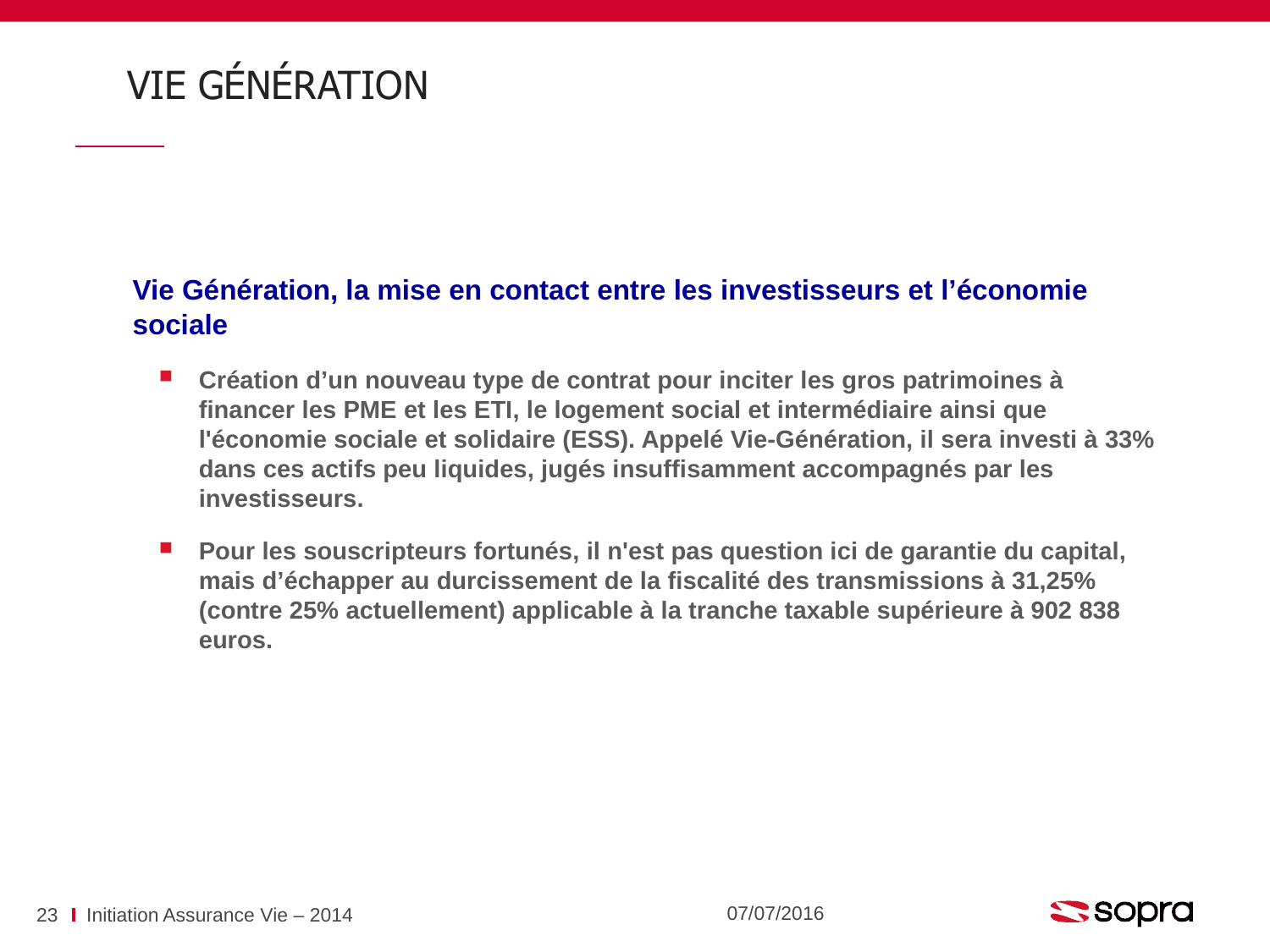

Vie Génération
	Vie Génération, la mise en contact entre les investisseurs et l’économie sociale
Création d’un nouveau type de contrat pour inciter les gros patrimoines à financer les PME et les ETI, le logement social et intermédiaire ainsi que l'économie sociale et solidaire (ESS). Appelé Vie-Génération, il sera investi à 33% dans ces actifs peu liquides, jugés insuffisamment accompagnés par les investisseurs.
Pour les souscripteurs fortunés, il n'est pas question ici de garantie du capital, mais d’échapper au durcissement de la fiscalité des transmissions à 31,25% (contre 25% actuellement) applicable à la tranche taxable supérieure à 902 838 euros.
07/07/2016
23
Initiation Assurance Vie – 2014